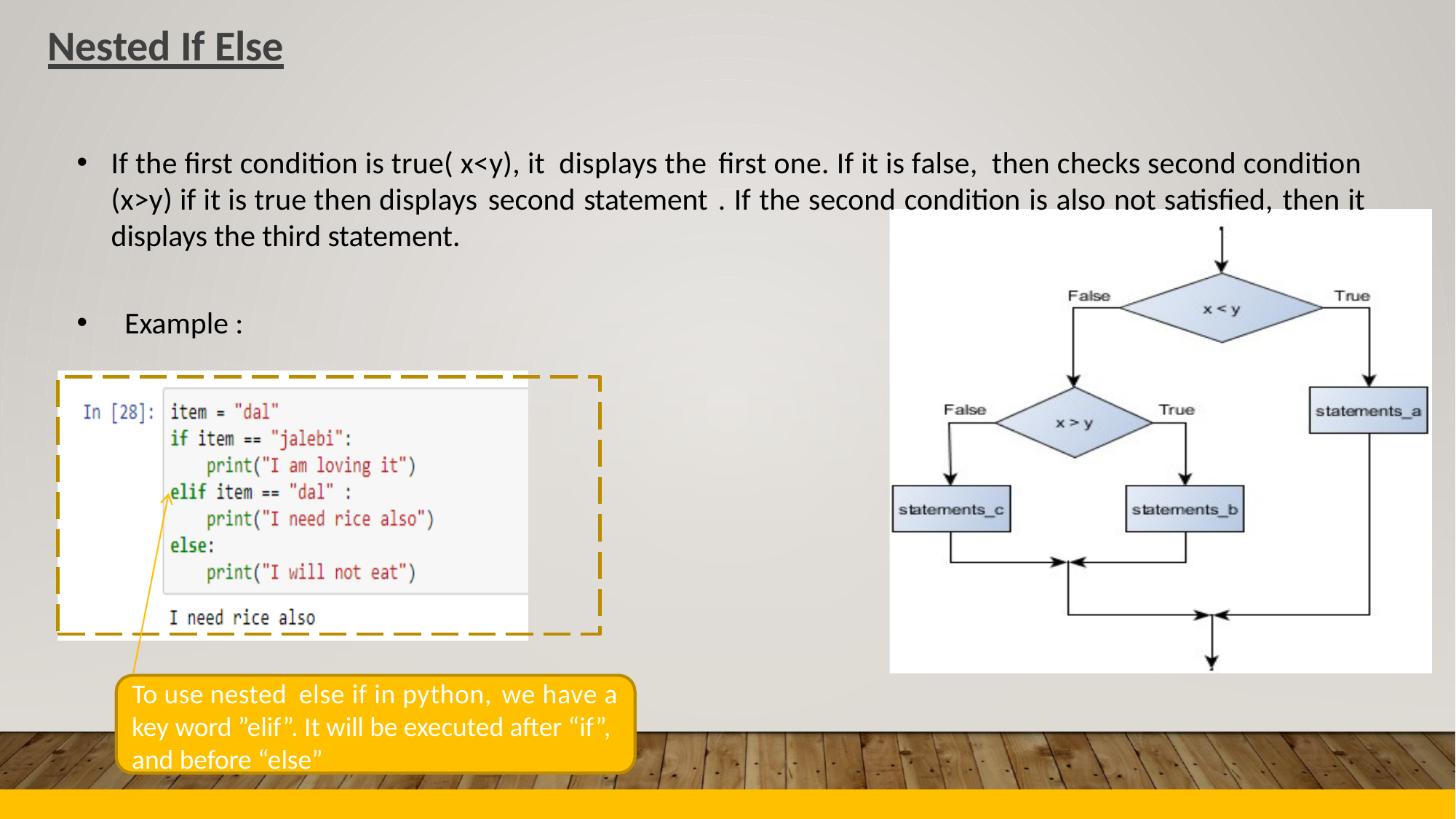

Nested If Else

•
If the first condition is true( x<y), it  displays the
first one. If it is false,  then checks second condition
(x>y) if it is true then displays
displays the third statement.
second
statement
.
If
the
second
condition
is
also
not
satisfied,
then
it

•
Example :

To use nested
else if in python,
we have a
key word ”elif”. It will be executed after “if”,
and before “else”